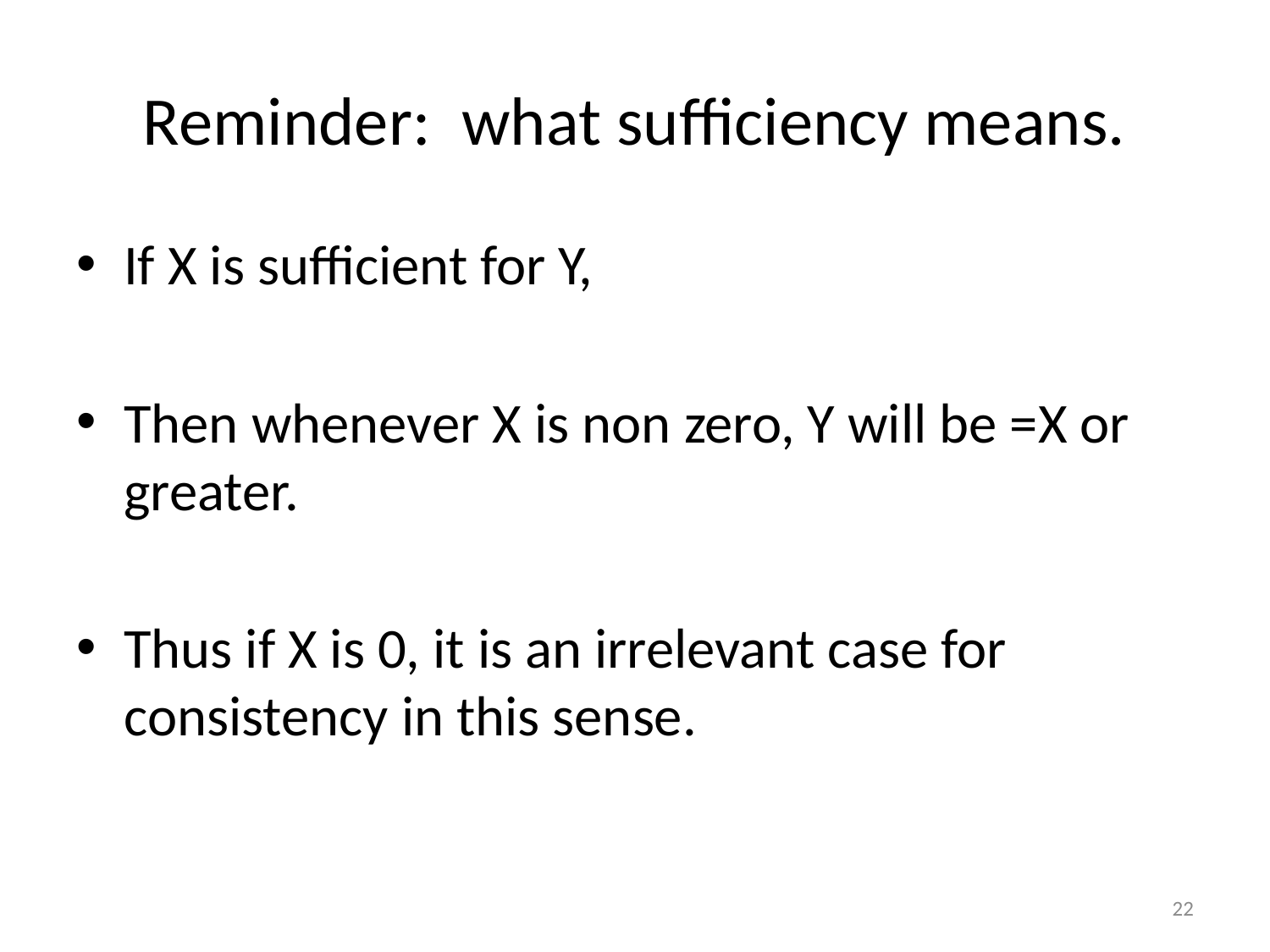

# Reminder:  what sufficiency means.
If X is sufficient for Y,

Then whenever X is non zero, Y will be =X or greater.

Thus if X is 0, it is an irrelevant case for consistency in this sense.
22